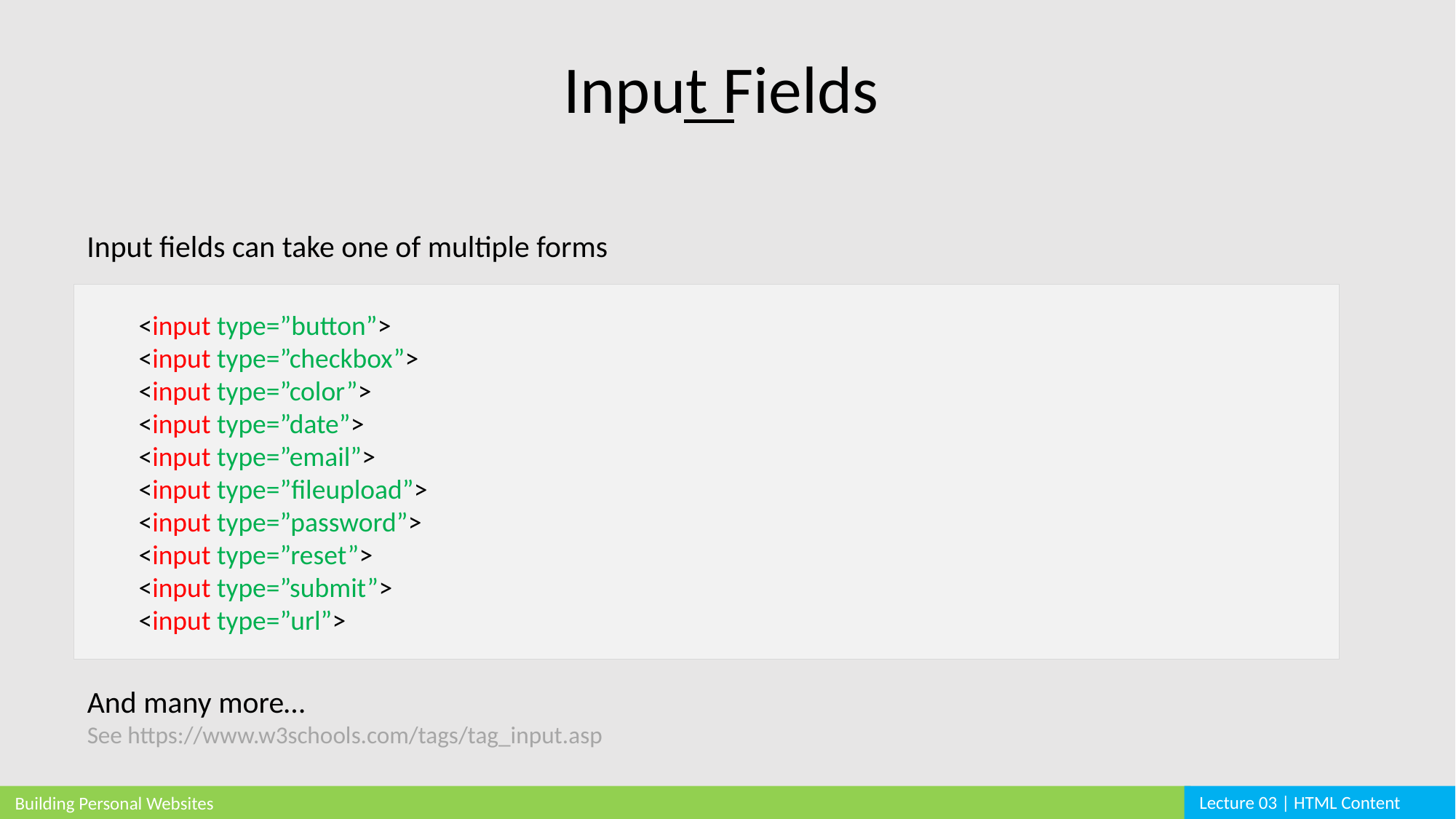

Input Fields
Input fields can take one of multiple forms
<input type=”button”>
<input type=”checkbox”>
<input type=”color”>
<input type=”date”>
<input type=”email”>
<input type=”fileupload”>
<input type=”password”>
<input type=”reset”>
<input type=”submit”>
<input type=”url”>
And many more…
See https://www.w3schools.com/tags/tag_input.asp
Lecture 03 | HTML Content

Building Personal Websites